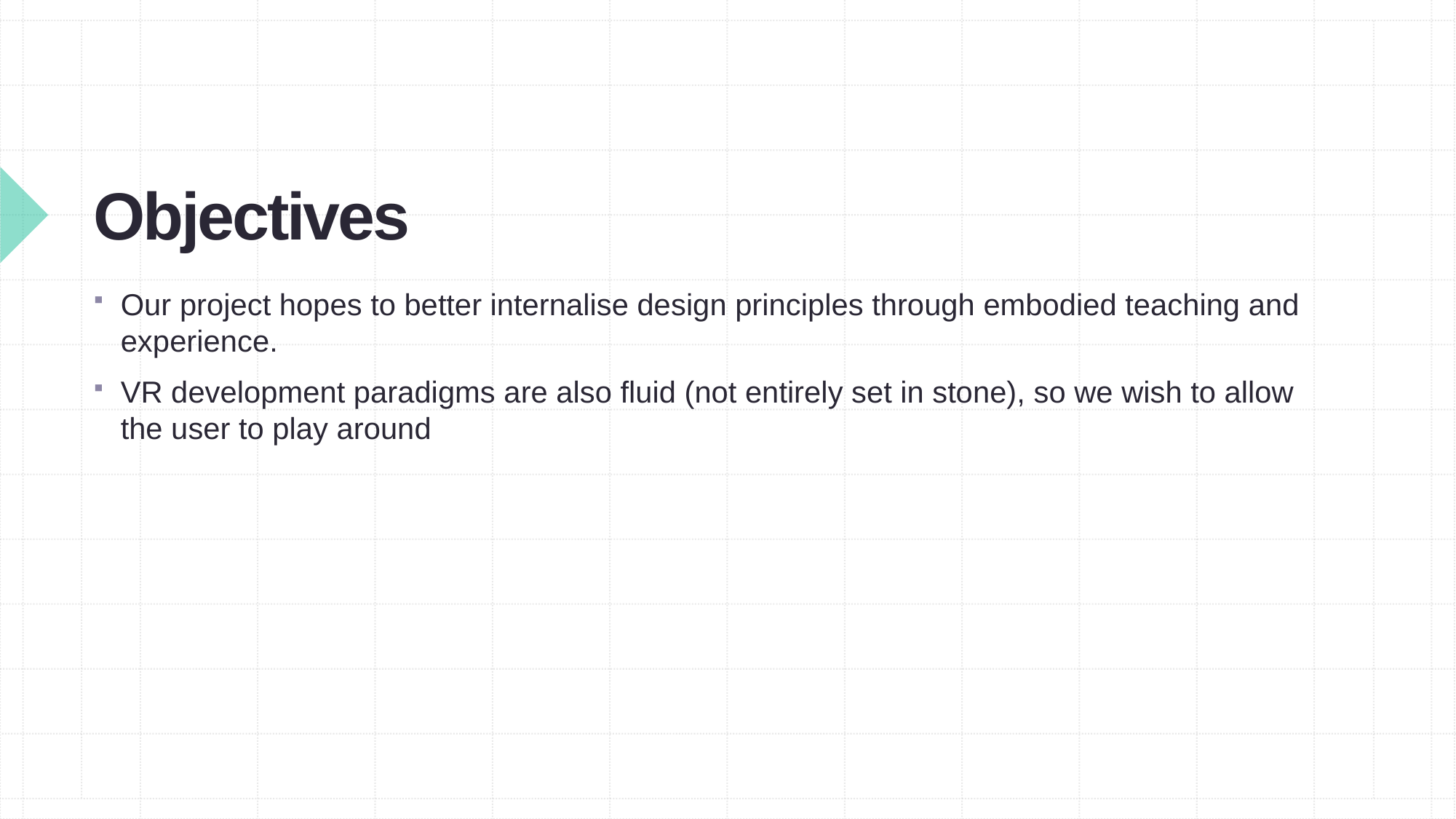

# Objectives
Our project hopes to better internalise design principles through embodied teaching and experience.
VR development paradigms are also fluid (not entirely set in stone), so we wish to allow the user to play around